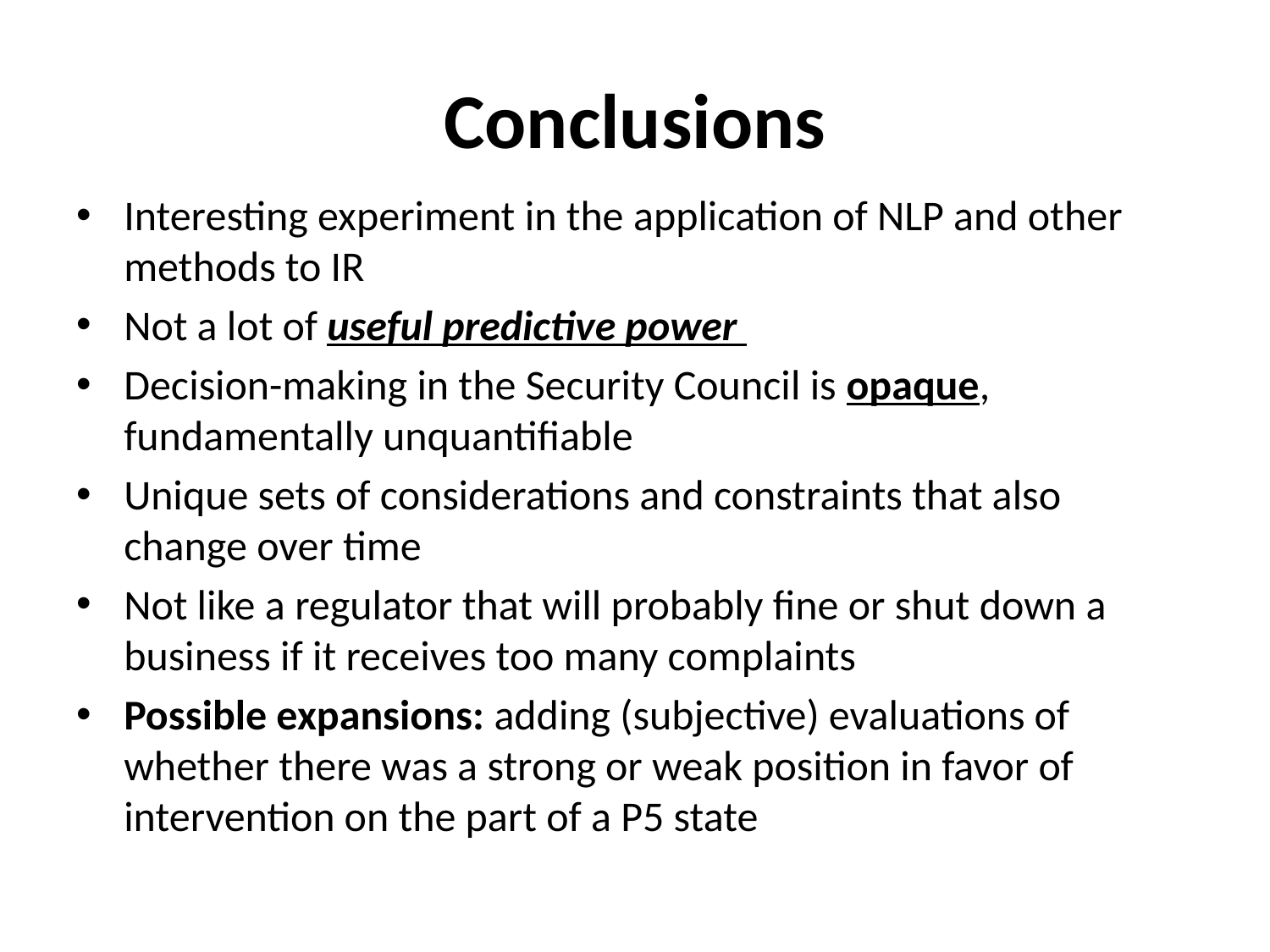

# Conclusions
Interesting experiment in the application of NLP and other methods to IR
Not a lot of useful predictive power
Decision-making in the Security Council is opaque, fundamentally unquantifiable
Unique sets of considerations and constraints that also change over time
Not like a regulator that will probably fine or shut down a business if it receives too many complaints
Possible expansions: adding (subjective) evaluations of whether there was a strong or weak position in favor of intervention on the part of a P5 state